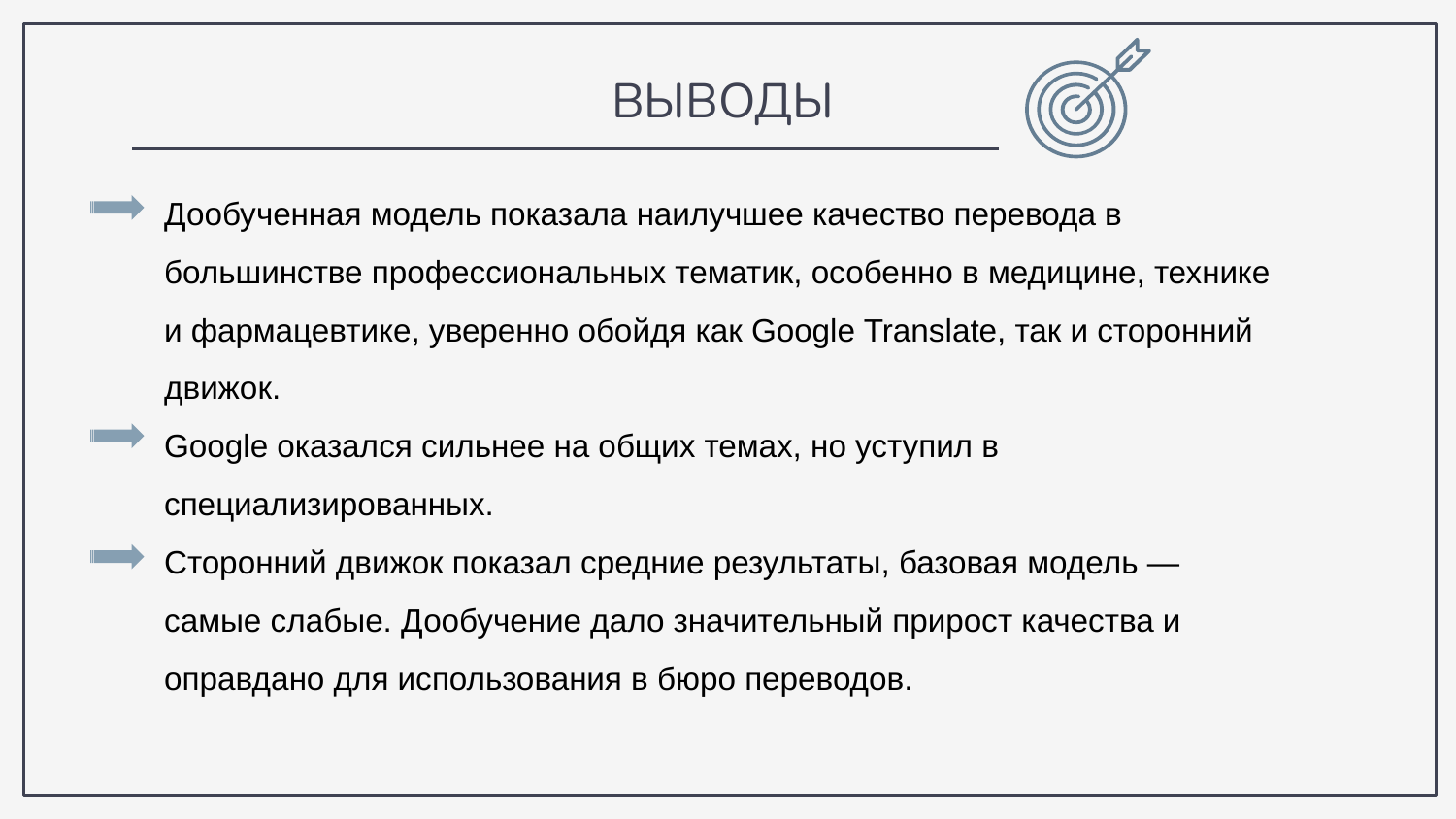

# ВЫВОДЫ
Дообученная модель показала наилучшее качество перевода в большинстве профессиональных тематик, особенно в медицине, технике и фармацевтике, уверенно обойдя как Google Translate, так и сторонний движок.
Google оказался сильнее на общих темах, но уступил в специализированных.
Сторонний движок показал средние результаты, базовая модель — самые слабые. Дообучение дало значительный прирост качества и оправдано для использования в бюро переводов.